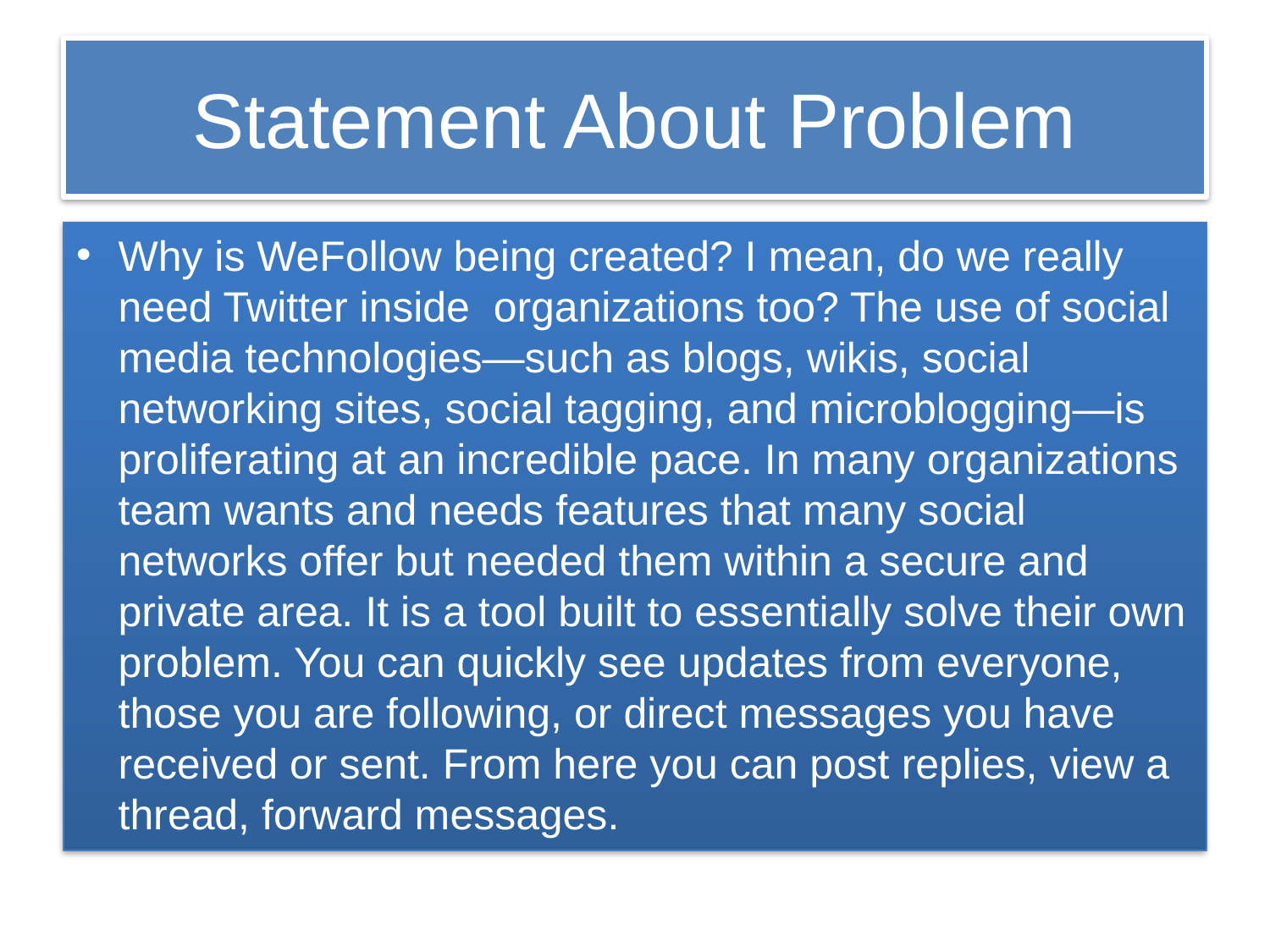

# Statement About Problem
Why is WeFollow being created? I mean, do we really need Twitter inside  organizations too? The use of social media technologies—such as blogs, wikis, social networking sites, social tagging, and microblogging—is proliferating at an incredible pace. In many organizations team wants and needs features that many social networks offer but needed them within a secure and private area. It is a tool built to essentially solve their own problem. You can quickly see updates from everyone, those you are following, or direct messages you have received or sent. From here you can post replies, view a thread, forward messages.